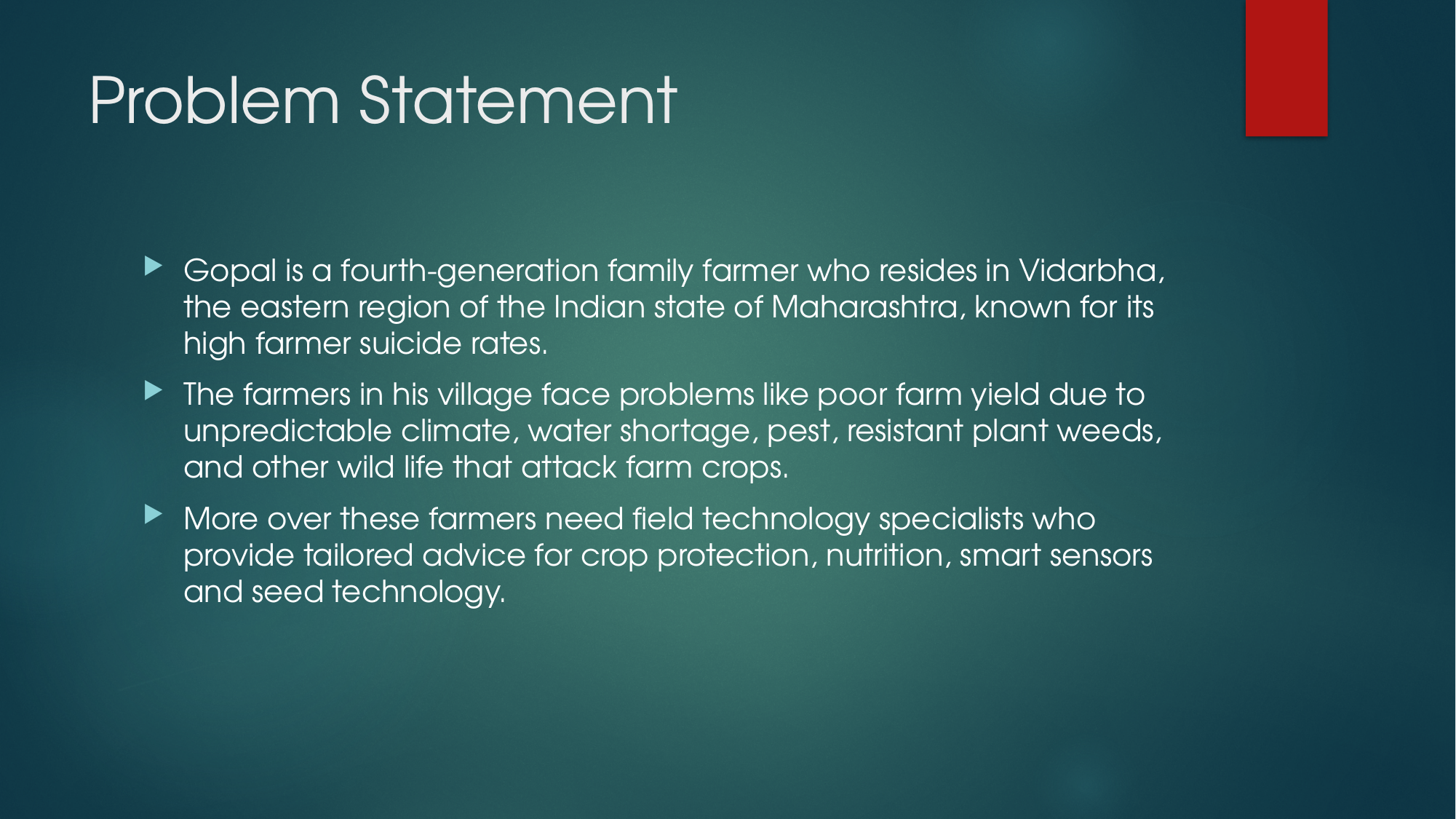

# Problem Statement
Gopal is a fourth-generation family farmer who resides in Vidarbha, the eastern region of the Indian state of Maharashtra, known for its high farmer suicide rates.
The farmers in his village face problems like poor farm yield due to unpredictable climate, water shortage, pest, resistant plant weeds, and other wild life that attack farm crops.
More over these farmers need field technology specialists who provide tailored advice for crop protection, nutrition, smart sensors and seed technology.